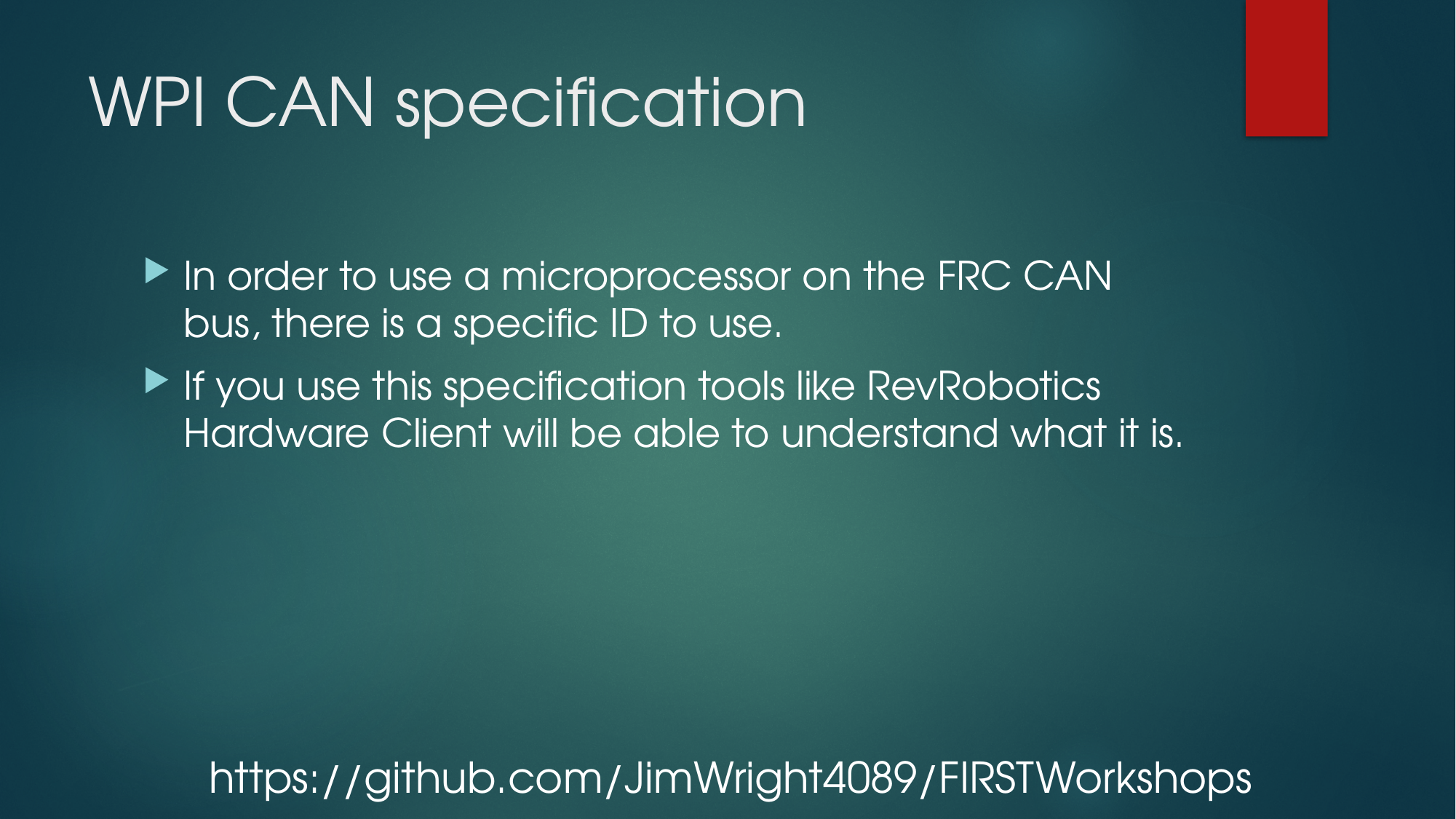

# WPI CAN specification
In order to use a microprocessor on the FRC CAN bus, there is a specific ID to use.
If you use this specification tools like RevRobotics Hardware Client will be able to understand what it is.

https://github.com/JimWright4089/FIRSTWorkshops